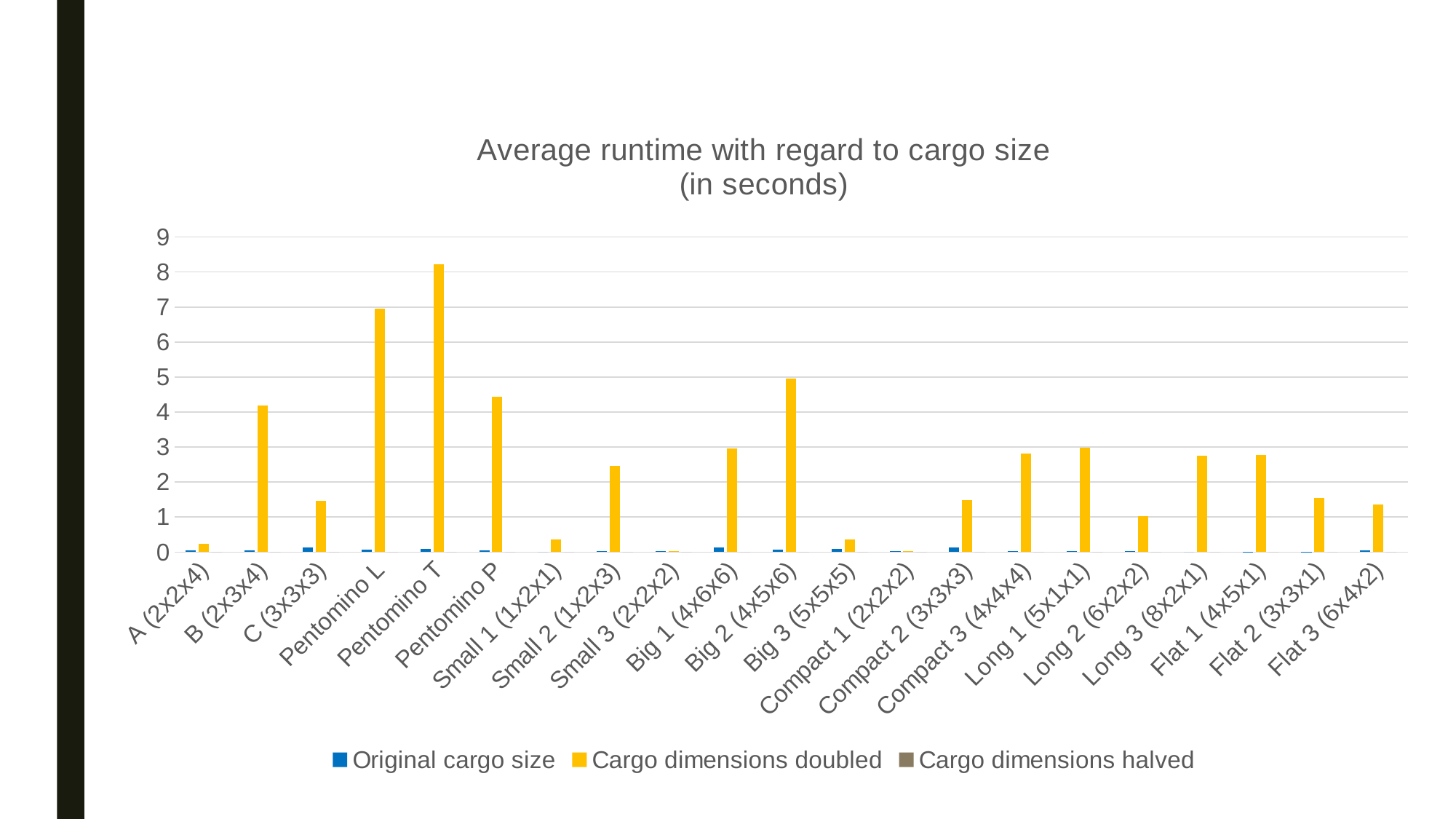

### Chart: Average runtime with regard to cargo size
(in seconds)

| Category |  |  |  |
|---|---|---|---|
| A (2x2x4) | 0.047 | 0.24 | 0.0 |
| B (2x3x4) | 0.047 | 4.18 | 0.0 |
| C (3x3x3) | 0.14 | 1.46 | 0.0 |
| Pentomino L | 0.07 | 6.944 | 0.0 |
| Pentomino T | 0.08 | 8.22 | 0.0 |
| Pentomino P | 0.05 | 4.43 | 0.0 |
| Small 1 (1x2x1) | 0.0 | 0.36 | 0.0 |
| Small 2 (1x2x3) | 0.02 | 2.464 | 0.0 |
| Small 3 (2x2x2) | 0.03 | 0.02 | 0.0 |
| Big 1 (4x6x6) | 0.13 | 2.96 | 0.0 |
| Big 2 (4x5x6) | 0.07 | 4.96 | 0.0 |
| Big 3 (5x5x5) | 0.09 | 0.36 | 0.0 |
| Compact 1 (2x2x2) | 0.03 | 0.02 | 0.0 |
| Compact 2 (3x3x3) | 0.13 | 1.48 | 0.0 |
| Compact 3 (4x4x4) | 0.03 | 2.82 | 0.0 |
| Long 1 (5x1x1) | 0.02 | 2.98 | 0.0 |
| Long 2 (6x2x2) | 0.03 | 1.02 | 0.0 |
| Long 3 (8x2x1) | 0.0 | 2.76 | 0.0 |
| Flat 1 (4x5x1) | 0.01 | 2.77 | 0.0 |
| Flat 2 (3x3x1) | 0.01 | 1.55 | 0.0 |
| Flat 3 (6x4x2) | 0.05 | 1.35 | 0.0 |